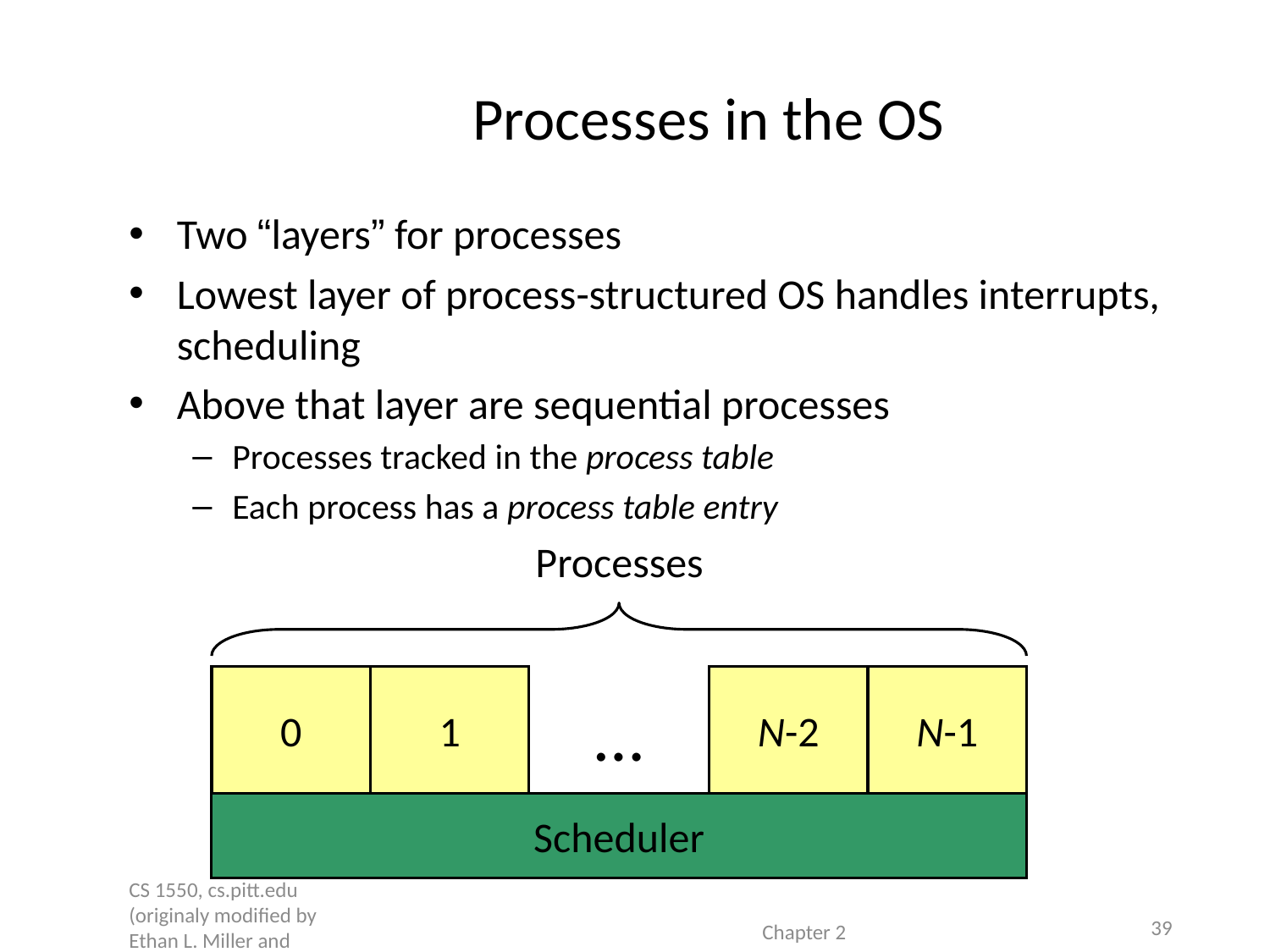

# Processes in the OS
Two “layers” for processes
Lowest layer of process-structured OS handles interrupts, scheduling
Above that layer are sequential processes
Processes tracked in the process table
Each process has a process table entry

Processes
0
1
N-2
N-1
…
Scheduler
CS 1550, cs.pitt.edu (originaly modified by Ethan L. Miller and Scott A. Brandt)
Chapter 2
39